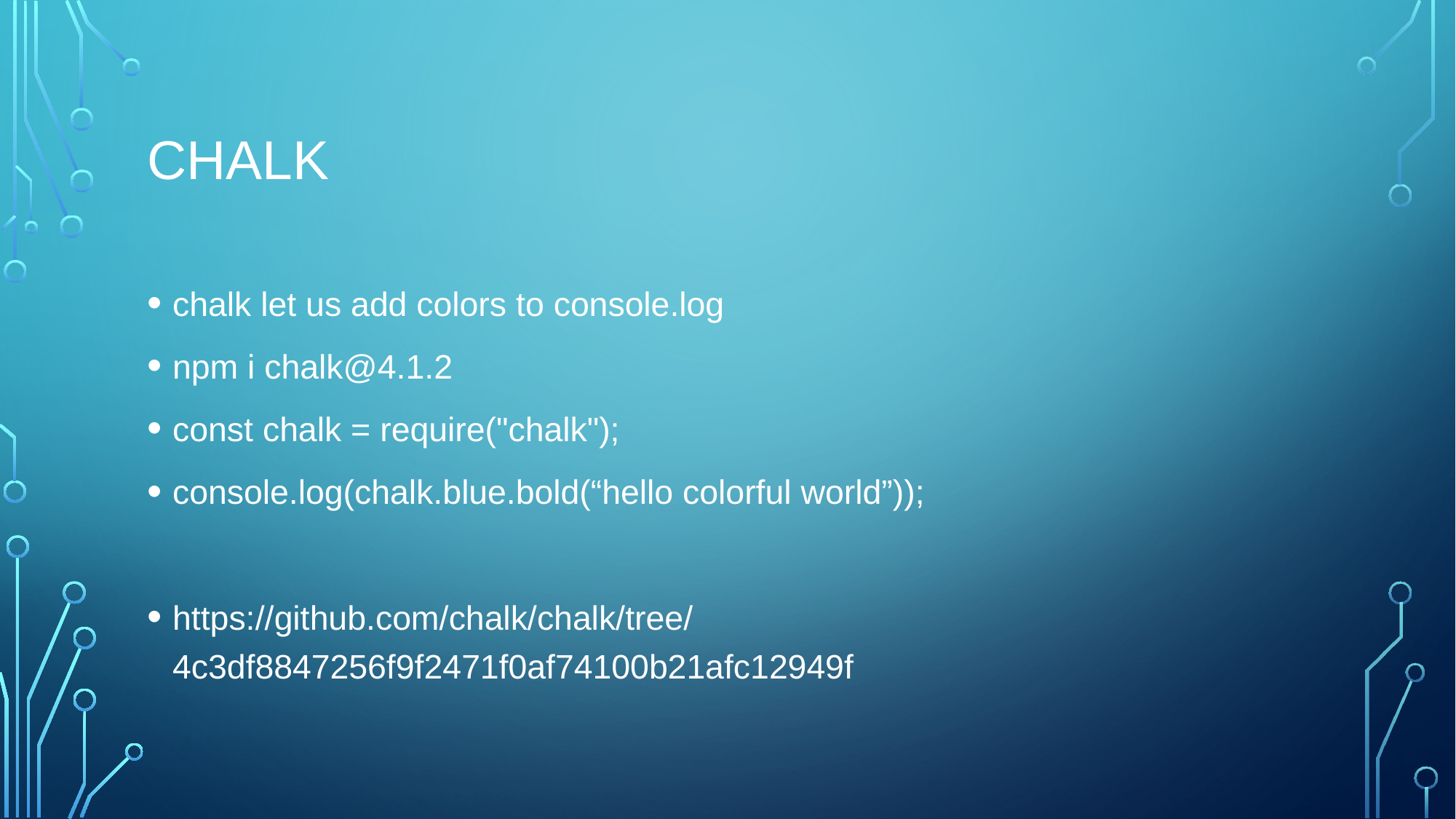

# chalk
chalk let us add colors to console.log
npm i chalk@4.1.2
const chalk = require("chalk");
console.log(chalk.blue.bold(“hello colorful world”));

https://github.com/chalk/chalk/tree/4c3df8847256f9f2471f0af74100b21afc12949f